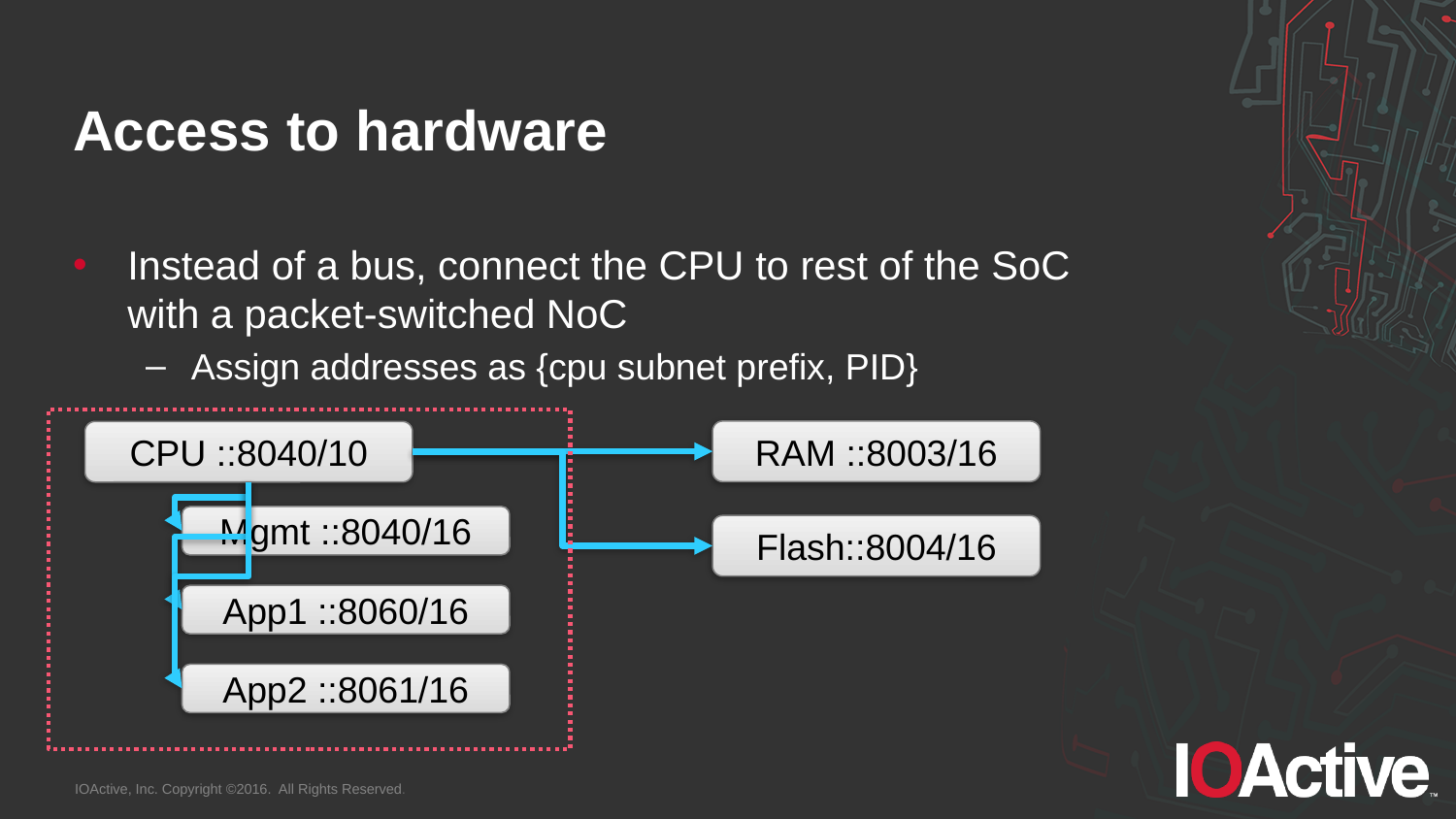

# Access to hardware
Instead of a bus, connect the CPU to rest of the SoC with a packet-switched NoC
Assign addresses as {cpu subnet prefix, PID}

RAM ::8003/16
CPU ::8040/10
Mgmt ::8040/16
Flash::8004/16
App1 ::8060/16
App2 ::8061/16